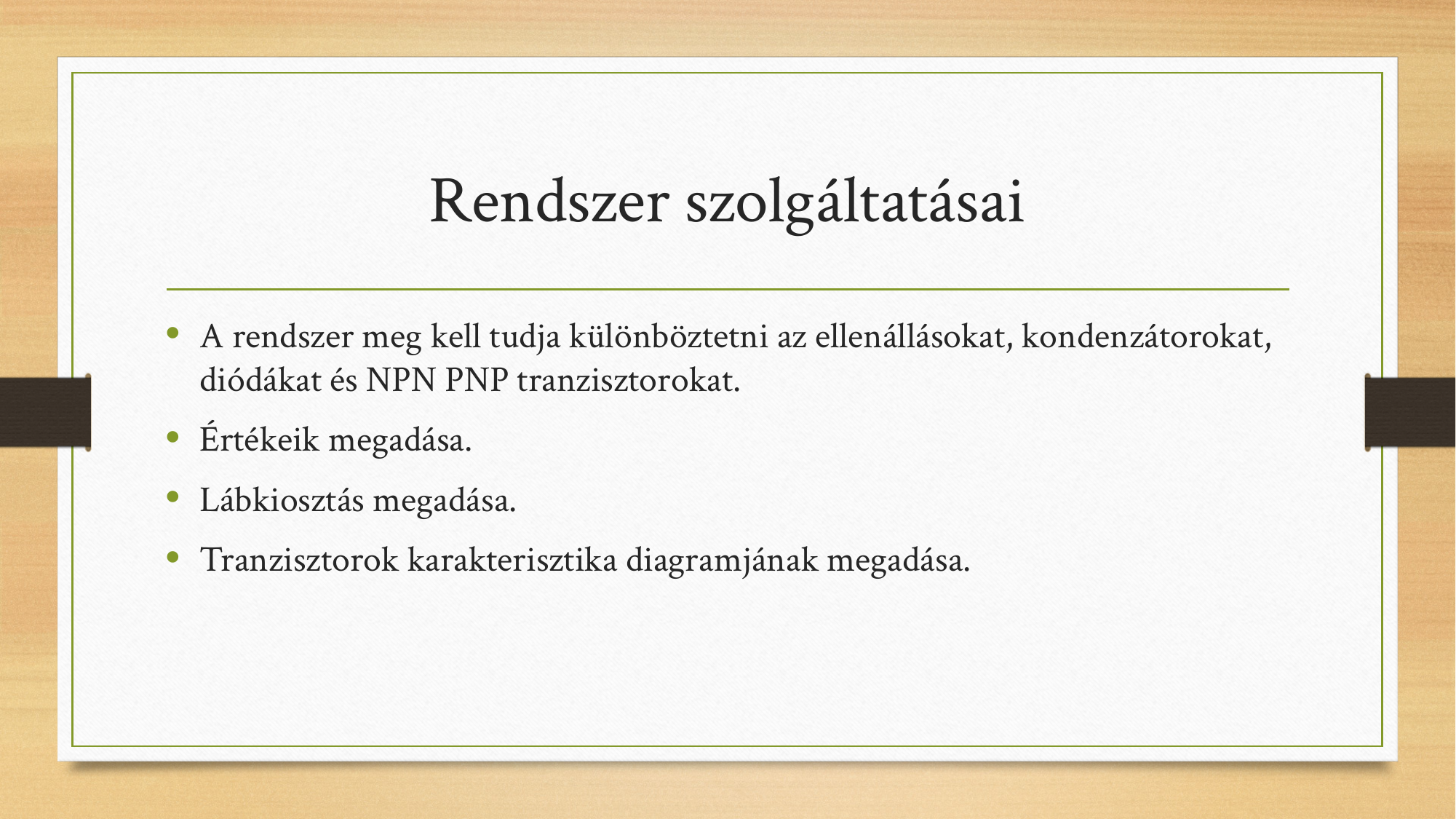

# Rendszer szolgáltatásai
A rendszer meg kell tudja különböztetni az ellenállásokat, kondenzátorokat, diódákat és NPN PNP tranzisztorokat.
Értékeik megadása.
Lábkiosztás megadása.
Tranzisztorok karakterisztika diagramjának megadása.